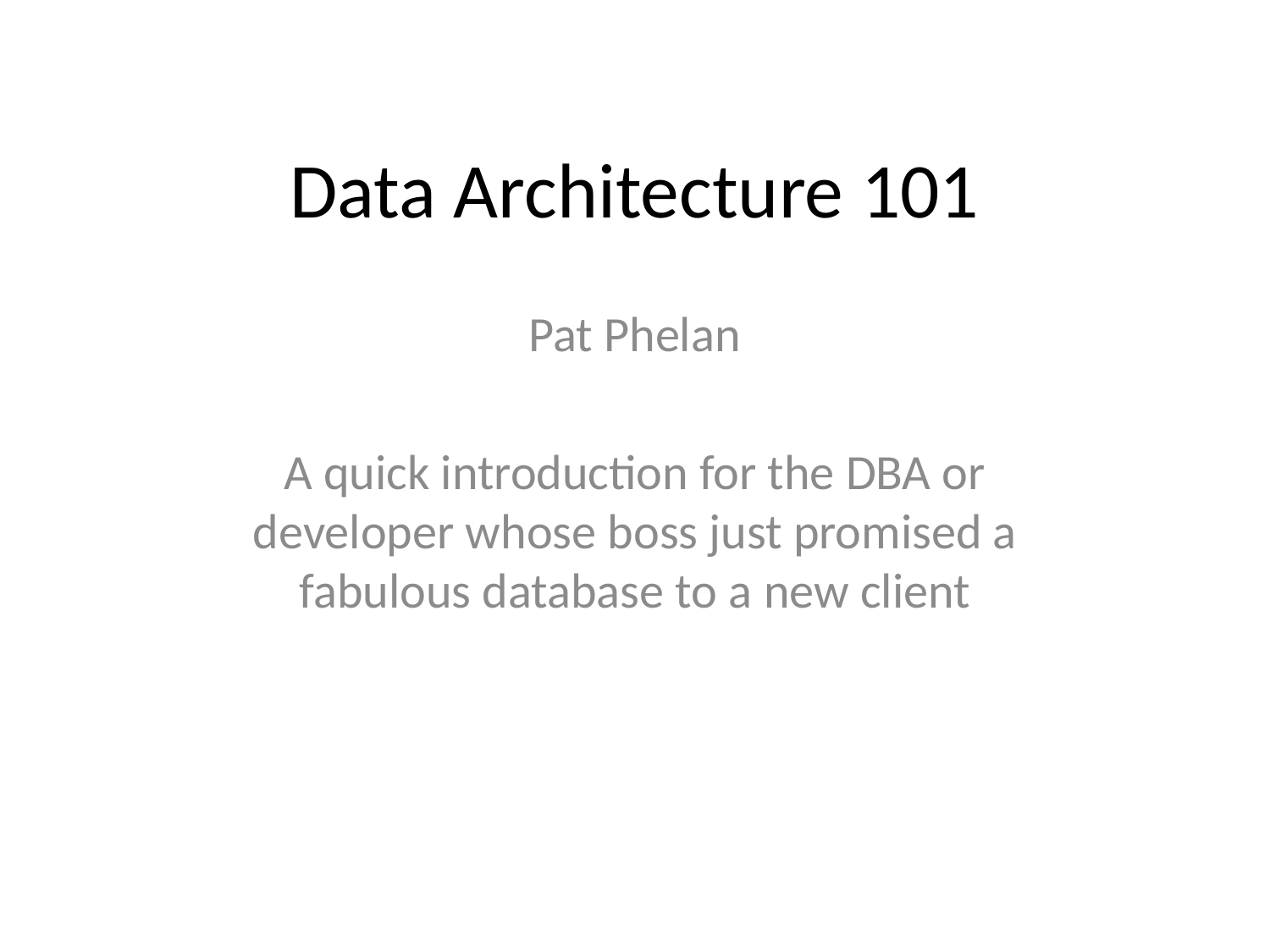

# Data Architecture 101
Pat Phelan

A quick introduction for the DBA or developer whose boss just promised a fabulous database to a new client